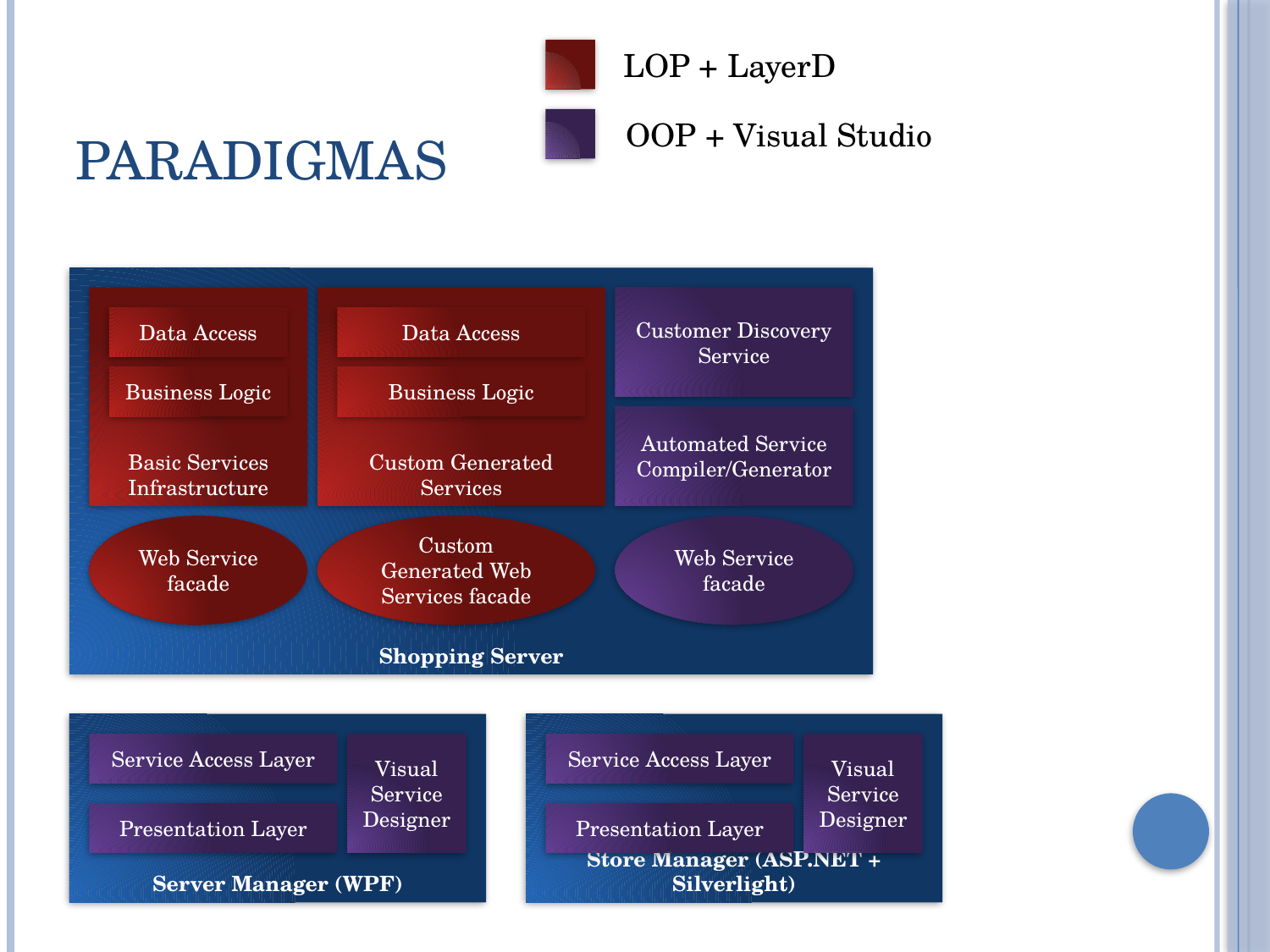

# Paradigmas

LOP + LayerD

OOP + Visual Studio
Shopping Server
Basic Services Infrastructure
Custom Generated Services
Customer Discovery Service
Data Access
Data Access
Business Logic
Business Logic
Automated Service Compiler/Generator
Web Service facade
Custom Generated Web Services facade
Web Service facade
Server Manager (WPF)
Service Access Layer
Visual Service Designer
Presentation Layer
Store Manager (ASP.NET + Silverlight)
Service Access Layer
Visual Service Designer
Presentation Layer
20